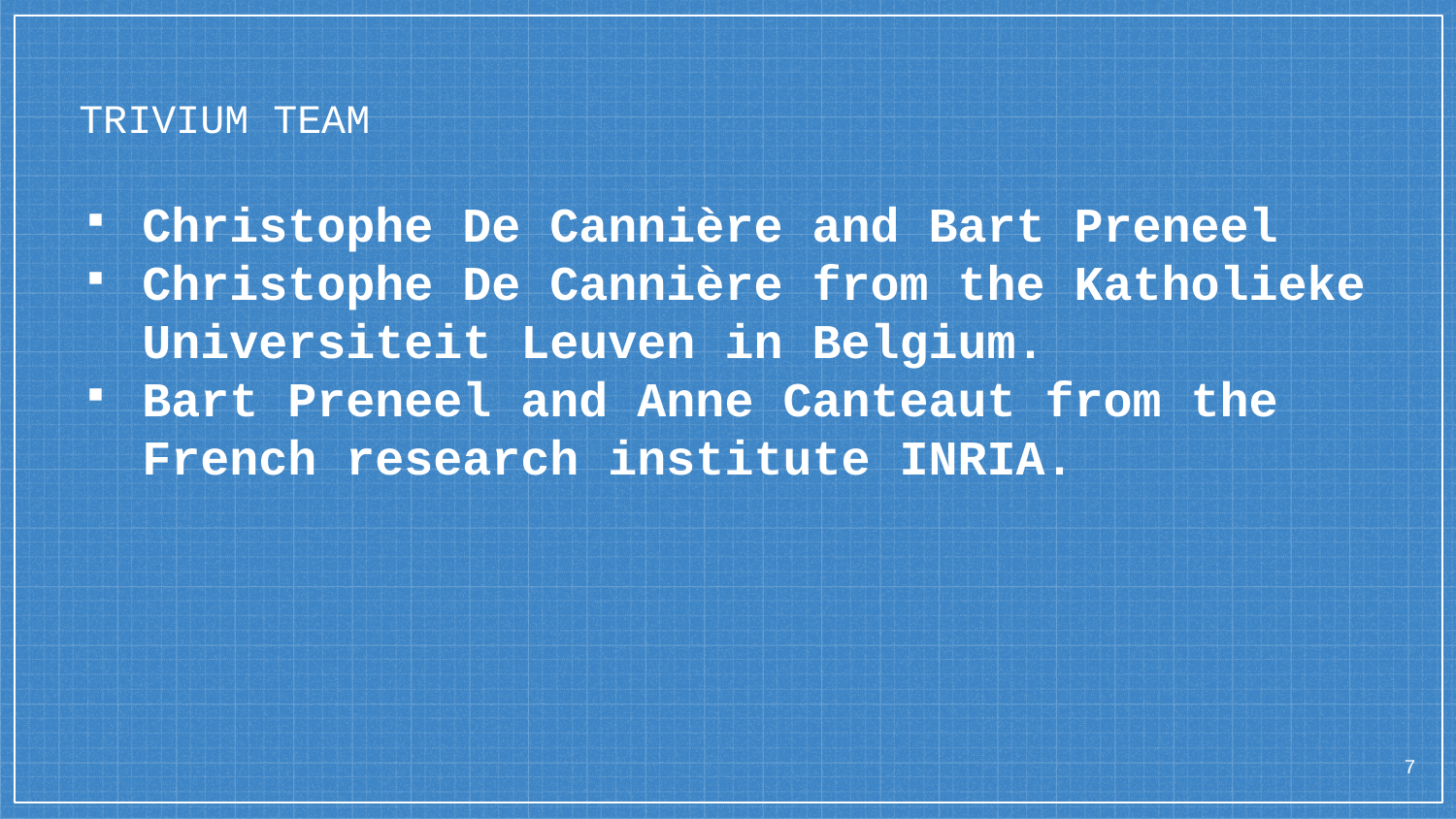

# TRIVIUM TEAM
Christophe De Cannière and Bart Preneel
Christophe De Cannière from the Katholieke Universiteit Leuven in Belgium.
Bart Preneel and Anne Canteaut from the French research institute INRIA.
7